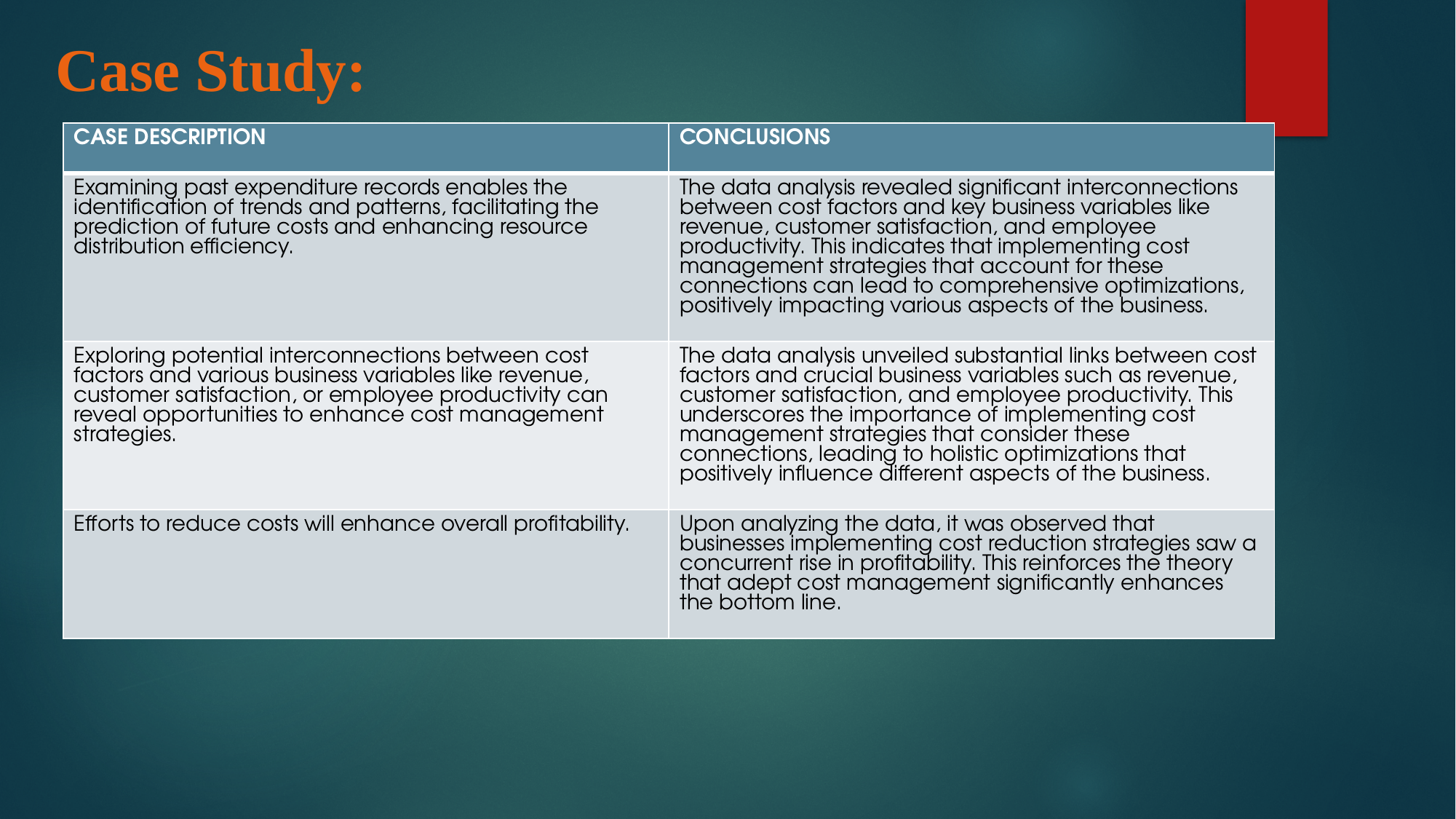

Case Study:
| CASE DESCRIPTION | CONCLUSIONS |
| --- | --- |
| Examining past expenditure records enables the identification of trends and patterns, facilitating the prediction of future costs and enhancing resource distribution efficiency. | The data analysis revealed significant interconnections between cost factors and key business variables like revenue, customer satisfaction, and employee productivity. This indicates that implementing cost management strategies that account for these connections can lead to comprehensive optimizations, positively impacting various aspects of the business. |
| Exploring potential interconnections between cost factors and various business variables like revenue, customer satisfaction, or employee productivity can reveal opportunities to enhance cost management strategies. | The data analysis unveiled substantial links between cost factors and crucial business variables such as revenue, customer satisfaction, and employee productivity. This underscores the importance of implementing cost management strategies that consider these connections, leading to holistic optimizations that positively influence different aspects of the business. |
| Efforts to reduce costs will enhance overall profitability. | Upon analyzing the data, it was observed that businesses implementing cost reduction strategies saw a concurrent rise in profitability. This reinforces the theory that adept cost management significantly enhances the bottom line. |